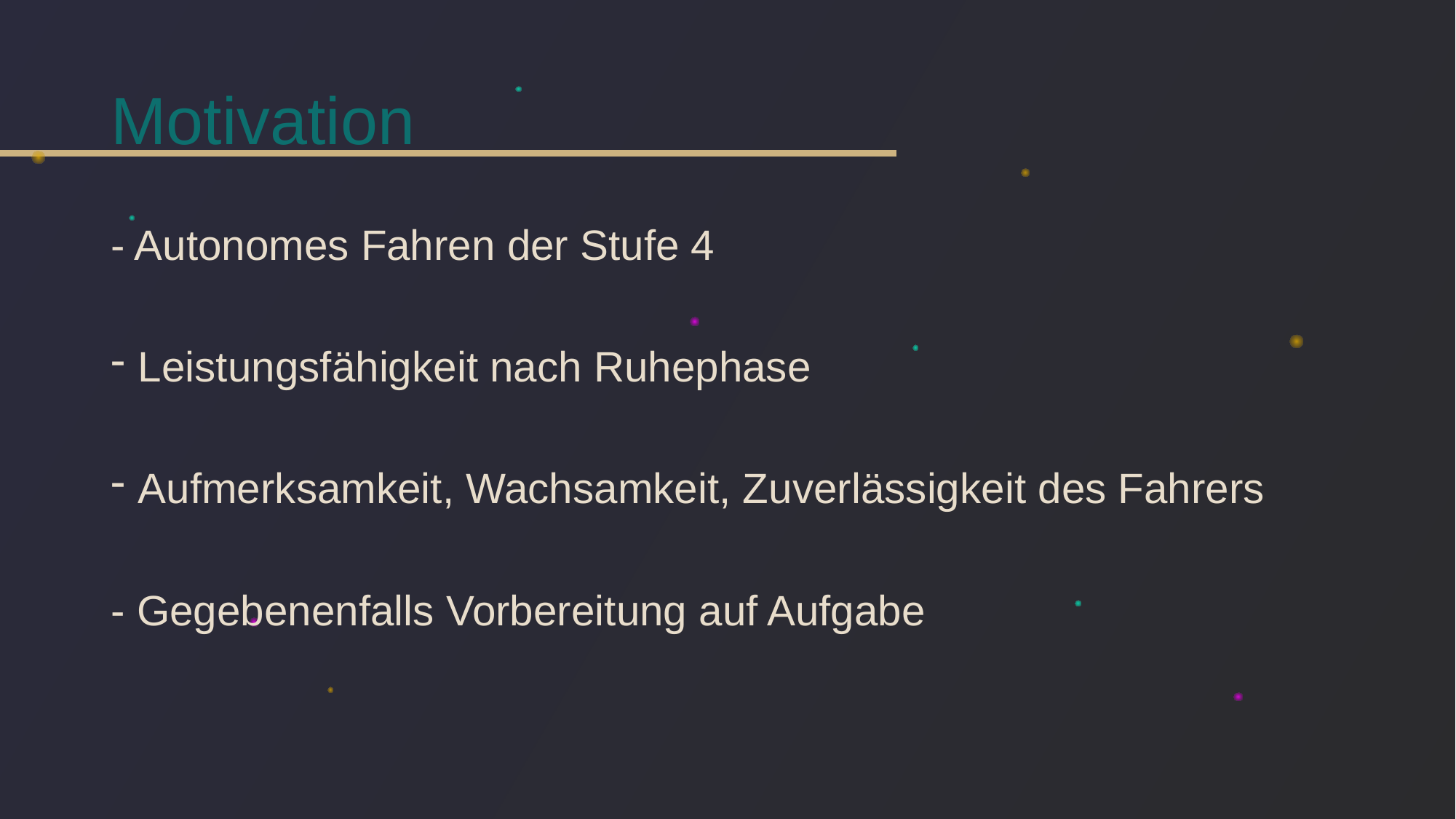

# Motivation
- Autonomes Fahren der Stufe 4

Leistungsfähigkeit nach Ruhephase

Aufmerksamkeit, Wachsamkeit, Zuverlässigkeit des Fahrers

- Gegebenenfalls Vorbereitung auf Aufgabe